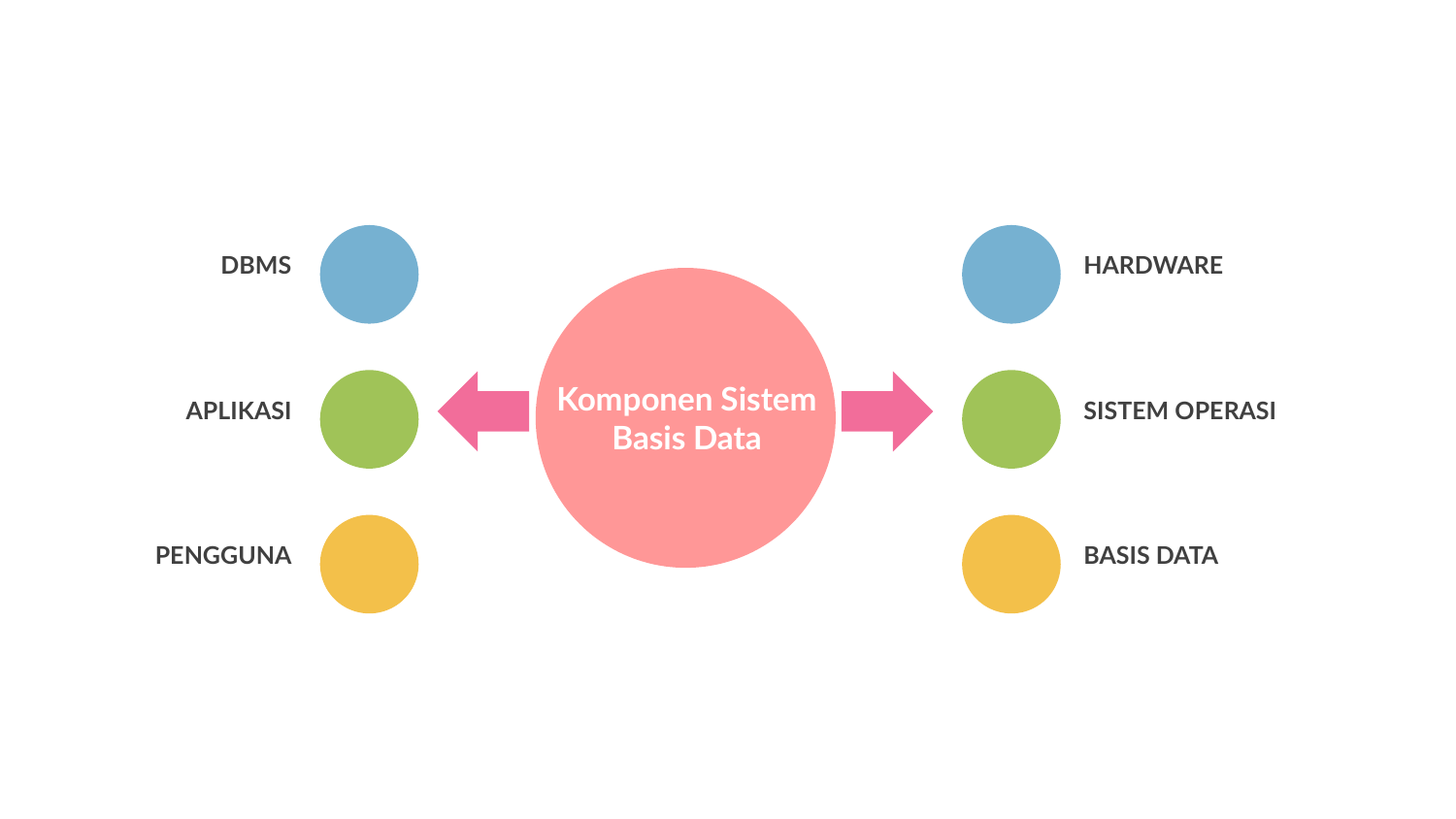

DBMS
HARDWARE

# Komponen Sistem Basis Data

APLIKASI
SISTEM OPERASI

PENGGUNA
BASIS DATA